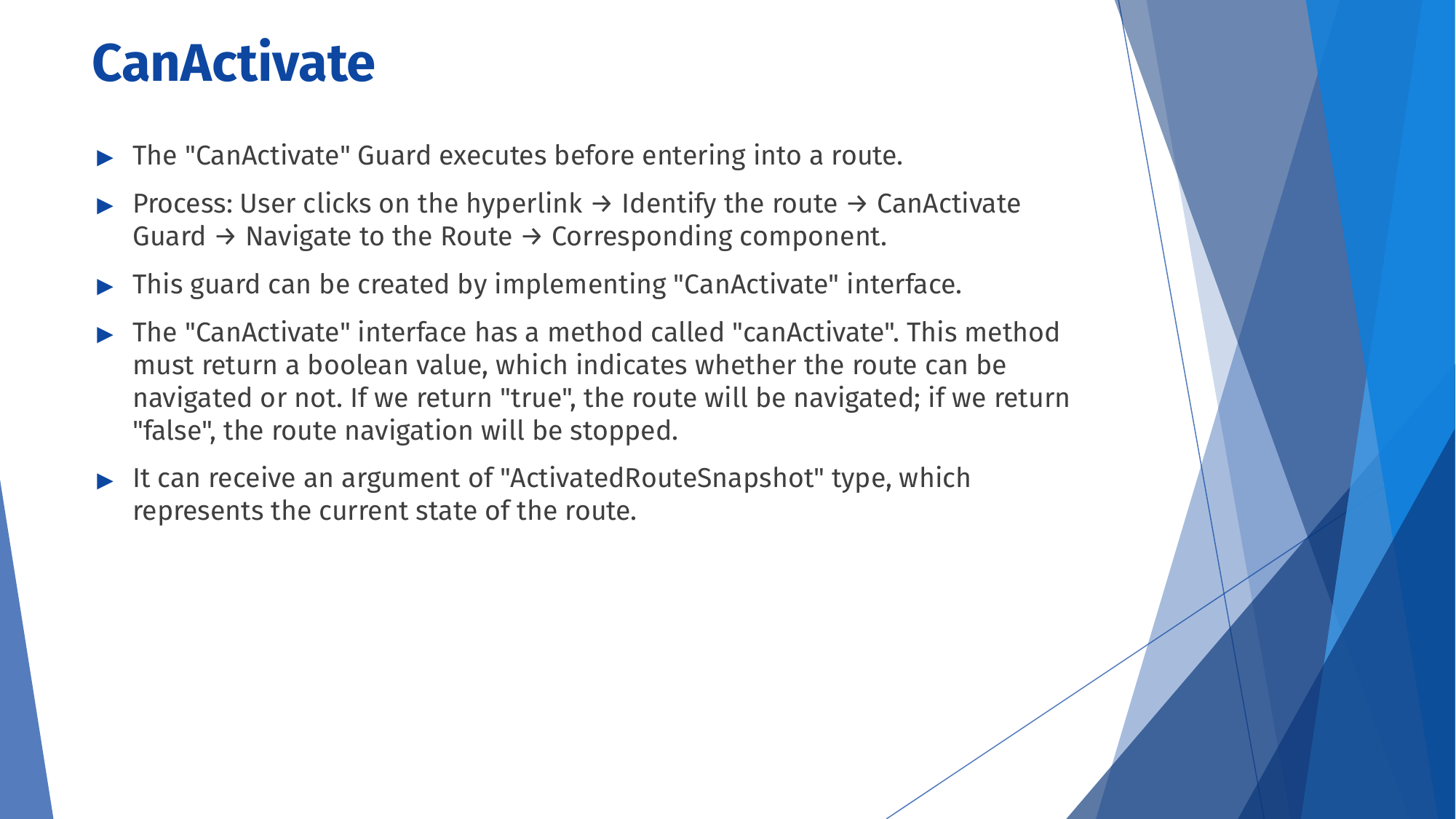

# CanActivate
The "CanActivate" Guard executes before entering into a route.
Process: User clicks on the hyperlink → Identify the route → CanActivate Guard → Navigate to the Route → Corresponding component.
This guard can be created by implementing "CanActivate" interface.
The "CanActivate" interface has a method called "canActivate". This method must return a boolean value, which indicates whether the route can be navigated or not. If we return "true", the route will be navigated; if we return "false", the route navigation will be stopped.
It can receive an argument of "ActivatedRouteSnapshot" type, which represents the current state of the route.